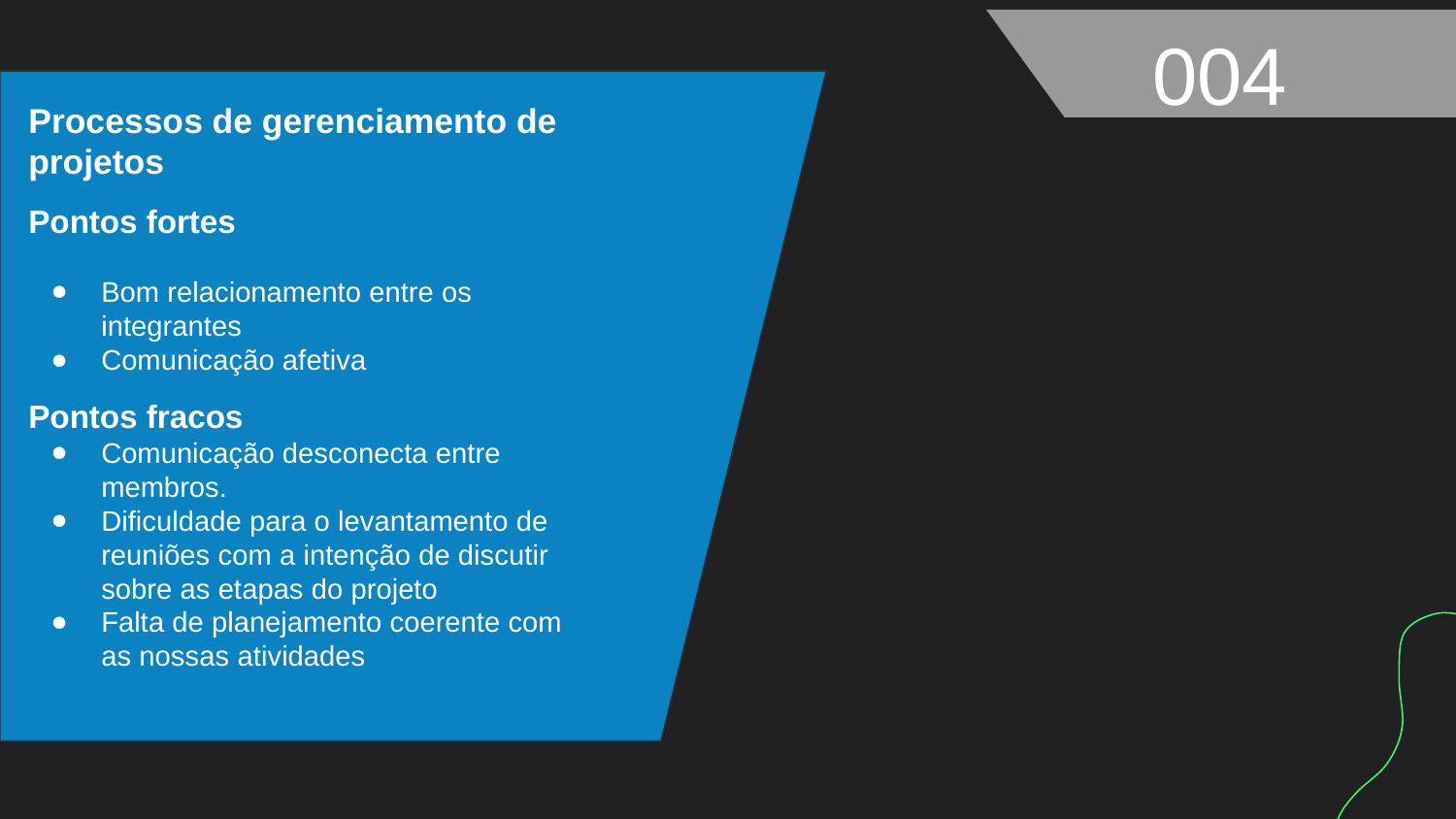

004
Processos de gerenciamento de projetos
Pontos fortes

Bom relacionamento entre os integrantes
Comunicação afetiva
Pontos fracos
Comunicação desconecta entre membros.
Dificuldade para o levantamento de reuniões com a intenção de discutir sobre as etapas do projeto
Falta de planejamento coerente com as nossas atividades